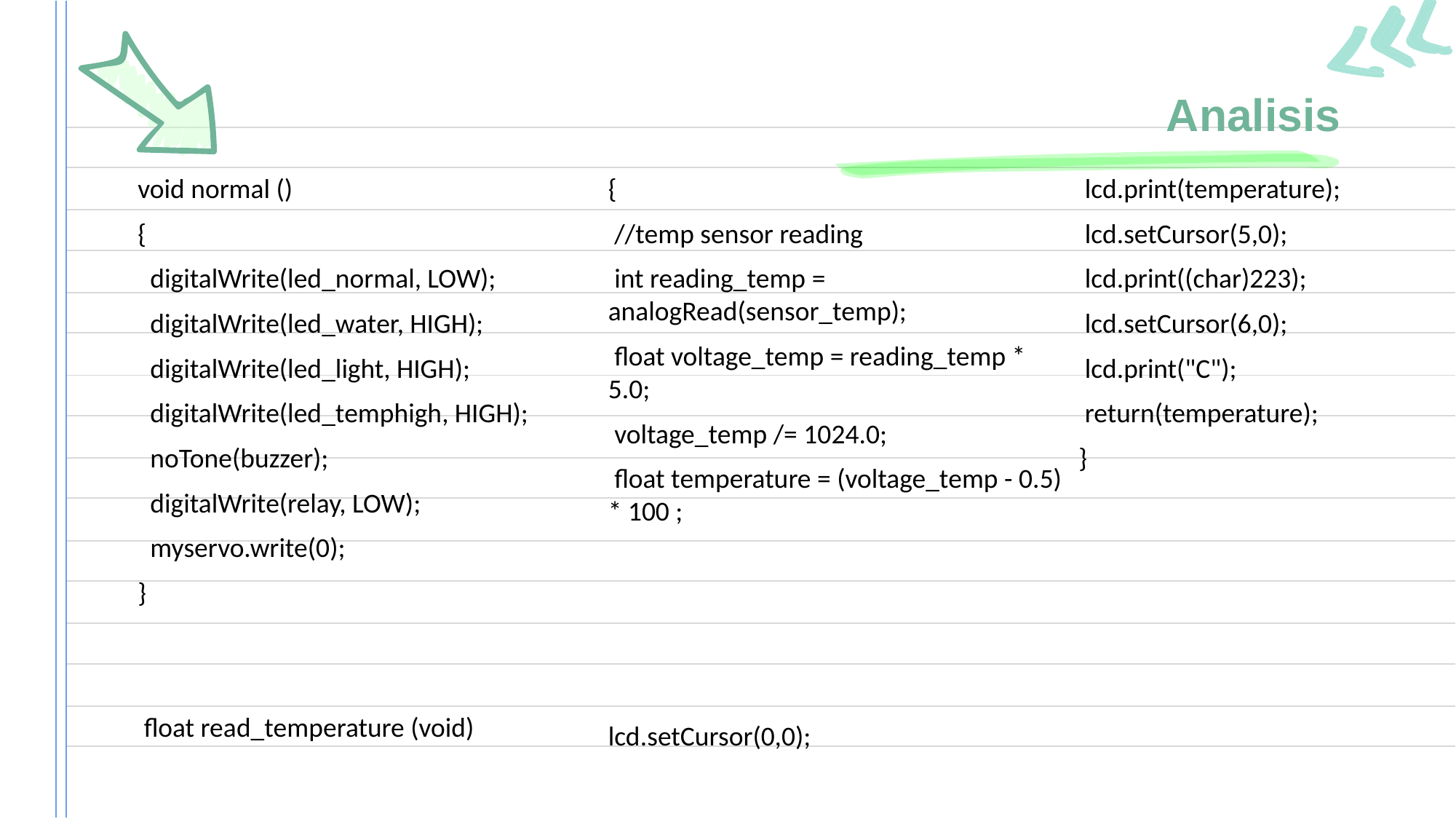

# Analisis

void normal ()
{
  digitalWrite(led_normal, LOW);
  digitalWrite(led_water, HIGH);
  digitalWrite(led_light, HIGH);
  digitalWrite(led_temphigh, HIGH);
  noTone(buzzer);
  digitalWrite(relay, LOW);
  myservo.write(0);
}

 float read_temperature (void)
{
 //temp sensor reading
 int reading_temp = analogRead(sensor_temp);
 float voltage_temp = reading_temp * 5.0;
 voltage_temp /= 1024.0;
 float temperature = (voltage_temp - 0.5) * 100 ;

lcd.setCursor(0,0);
 lcd.print(temperature);
 lcd.setCursor(5,0);
 lcd.print((char)223);
 lcd.setCursor(6,0);
 lcd.print("C");
 return(temperature);
}